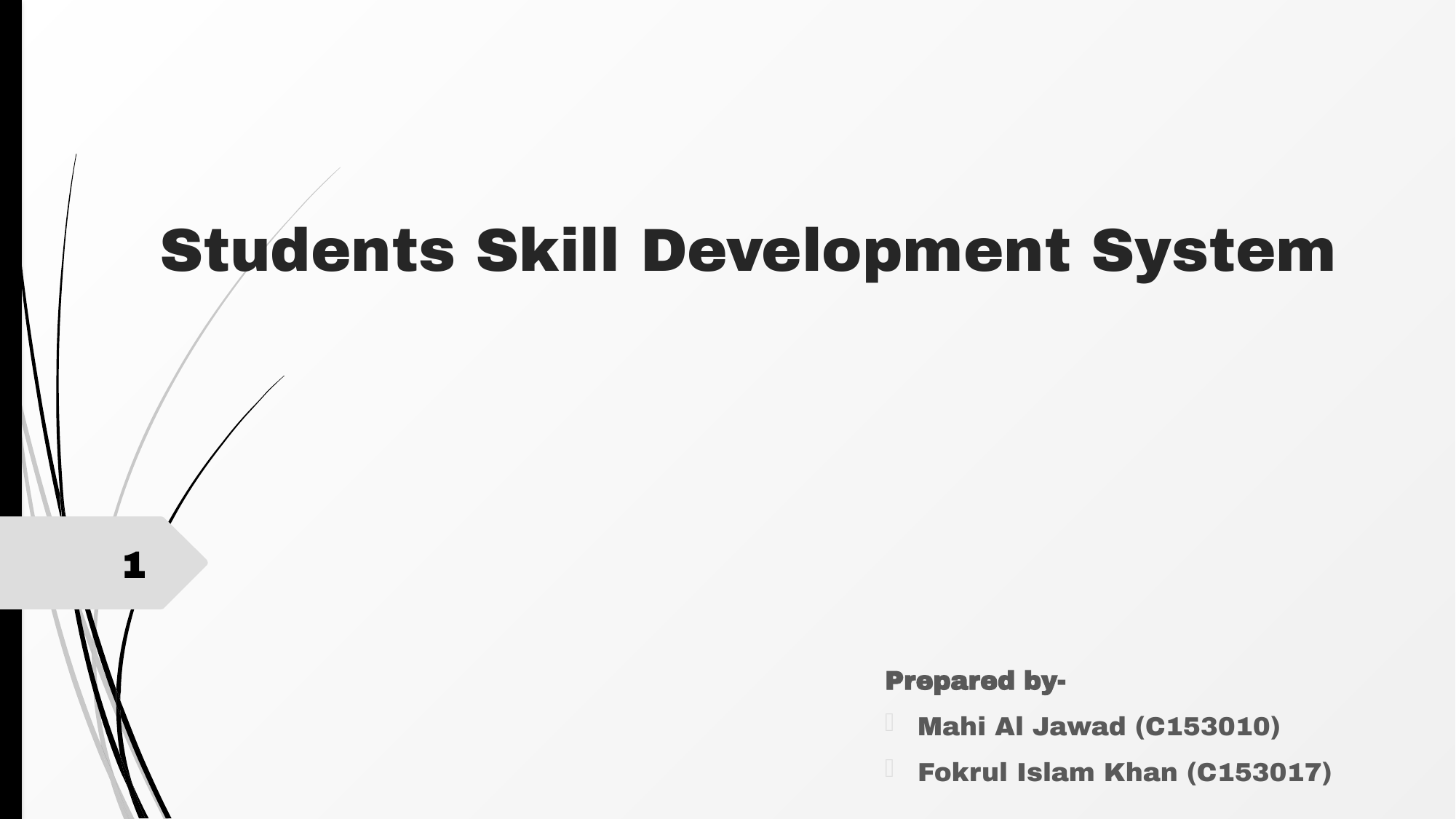

# Students Skill Development System
1
Prepared by-
Mahi Al Jawad (C153010)
Fokrul Islam Khan (C153017)